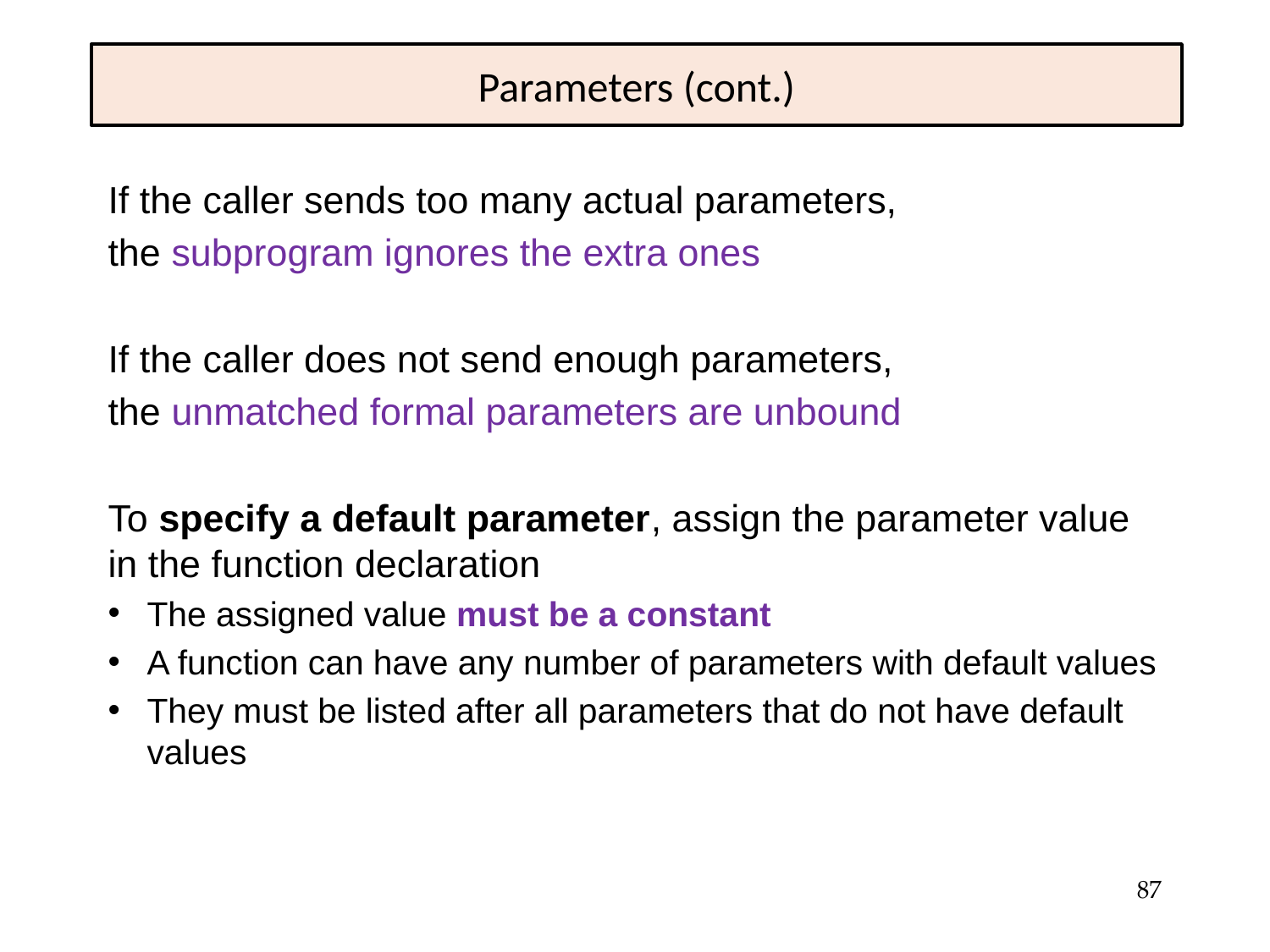

# Parameters (cont.)
If the caller sends too many actual parameters,
the subprogram ignores the extra ones

If the caller does not send enough parameters,
the unmatched formal parameters are unbound

To specify a default parameter, assign the parameter value in the function declaration
The assigned value must be a constant
A function can have any number of parameters with default values
They must be listed after all parameters that do not have default values
87